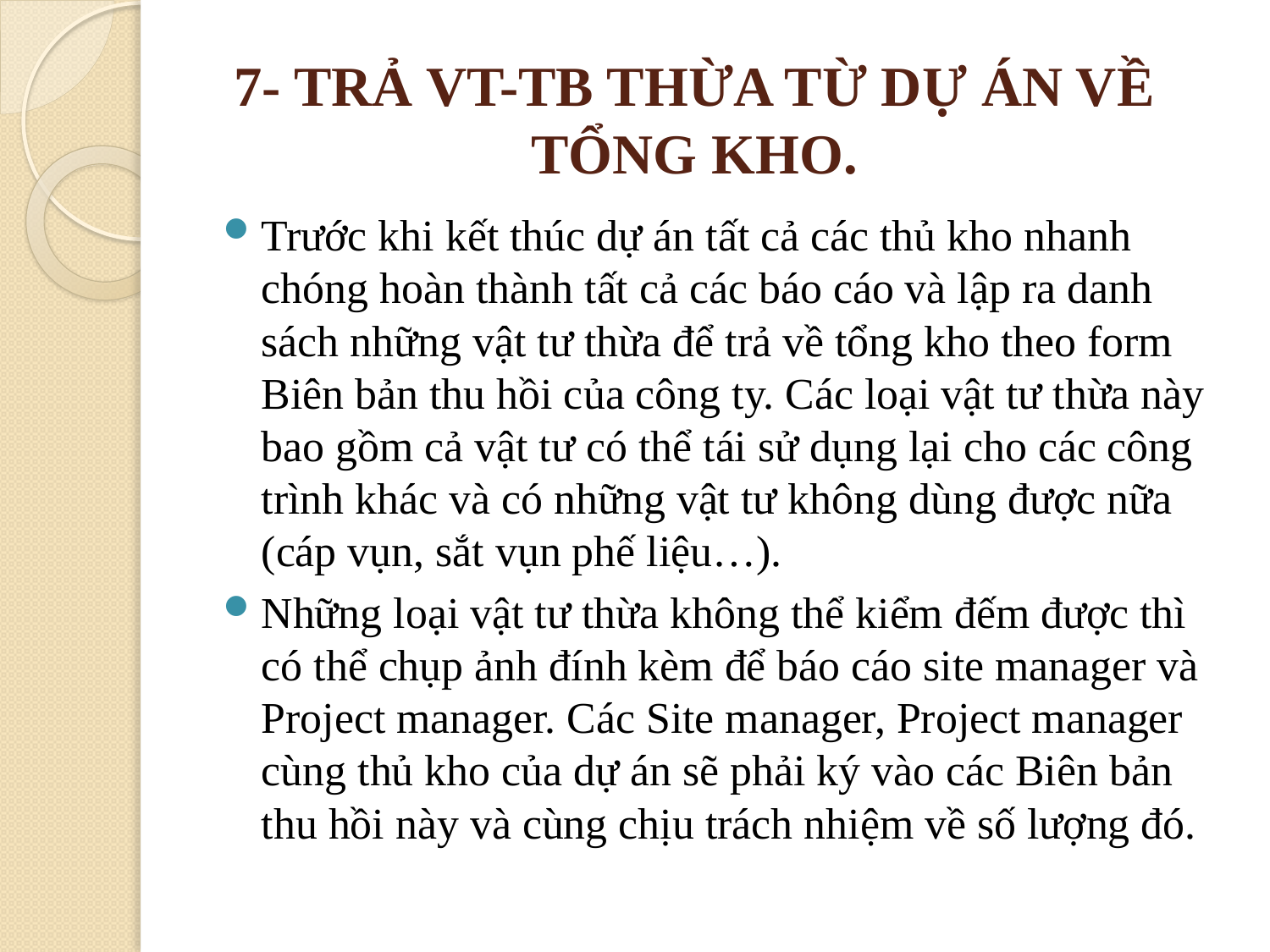

# 7- TRẢ VT-TB THỪA TỪ DỰ ÁN VỀ TỔNG KHO.
Trước khi kết thúc dự án tất cả các thủ kho nhanh chóng hoàn thành tất cả các báo cáo và lập ra danh sách những vật tư thừa để trả về tổng kho theo form Biên bản thu hồi của công ty. Các loại vật tư thừa này bao gồm cả vật tư có thể tái sử dụng lại cho các công trình khác và có những vật tư không dùng được nữa (cáp vụn, sắt vụn phế liệu…).
Những loại vật tư thừa không thể kiểm đếm được thì có thể chụp ảnh đính kèm để báo cáo site manager và Project manager. Các Site manager, Project manager cùng thủ kho của dự án sẽ phải ký vào các Biên bản thu hồi này và cùng chịu trách nhiệm về số lượng đó.